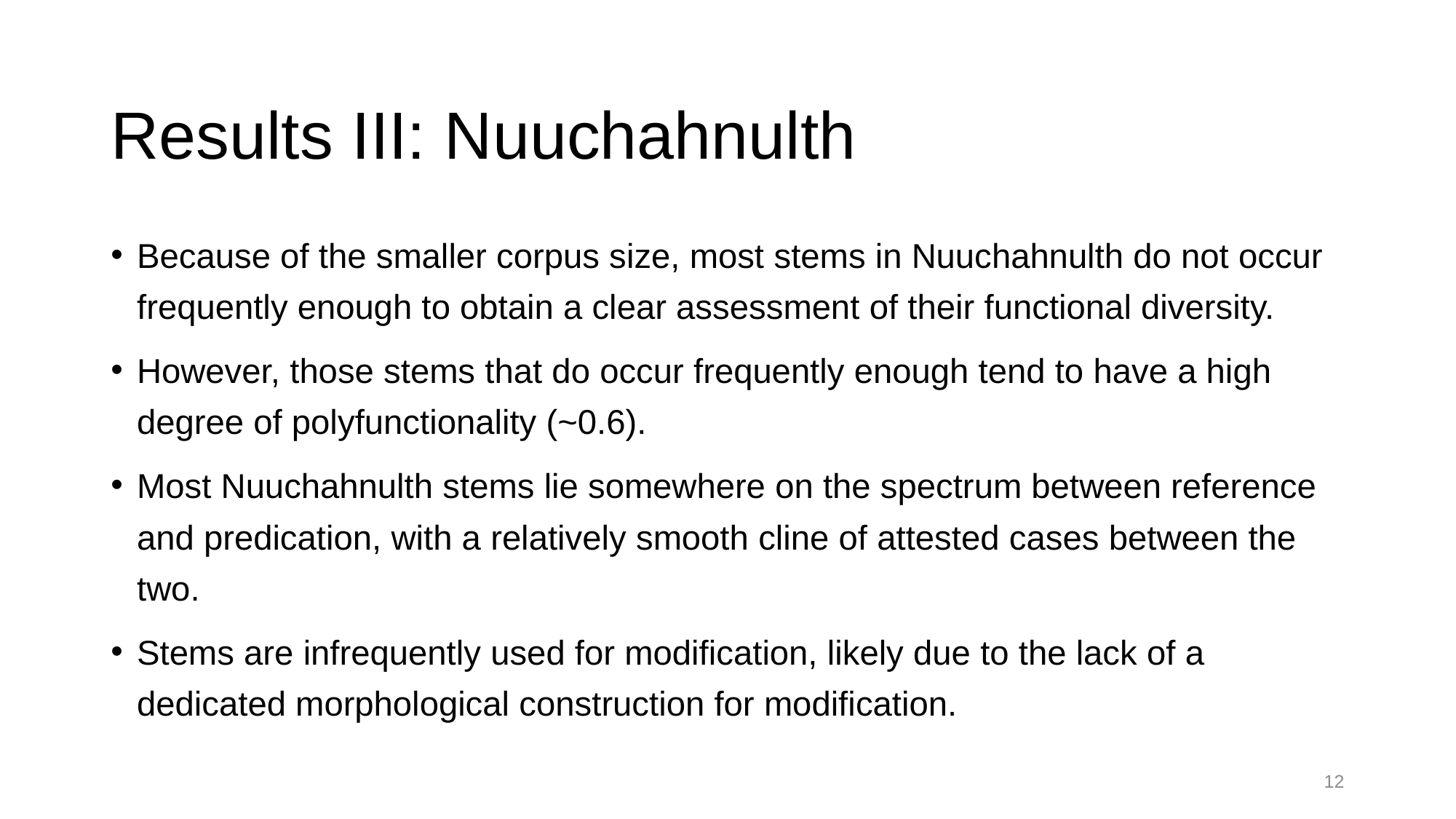

# Results III: Nuuchahnulth
Because of the smaller corpus size, most stems in Nuuchahnulth do not occur frequently enough to obtain a clear assessment of their functional diversity.
However, those stems that do occur frequently enough tend to have a high degree of polyfunctionality (~0.6).
Most Nuuchahnulth stems lie somewhere on the spectrum between reference and predication, with a relatively smooth cline of attested cases between the two.
Stems are infrequently used for modification, likely due to the lack of a dedicated morphological construction for modification.

12